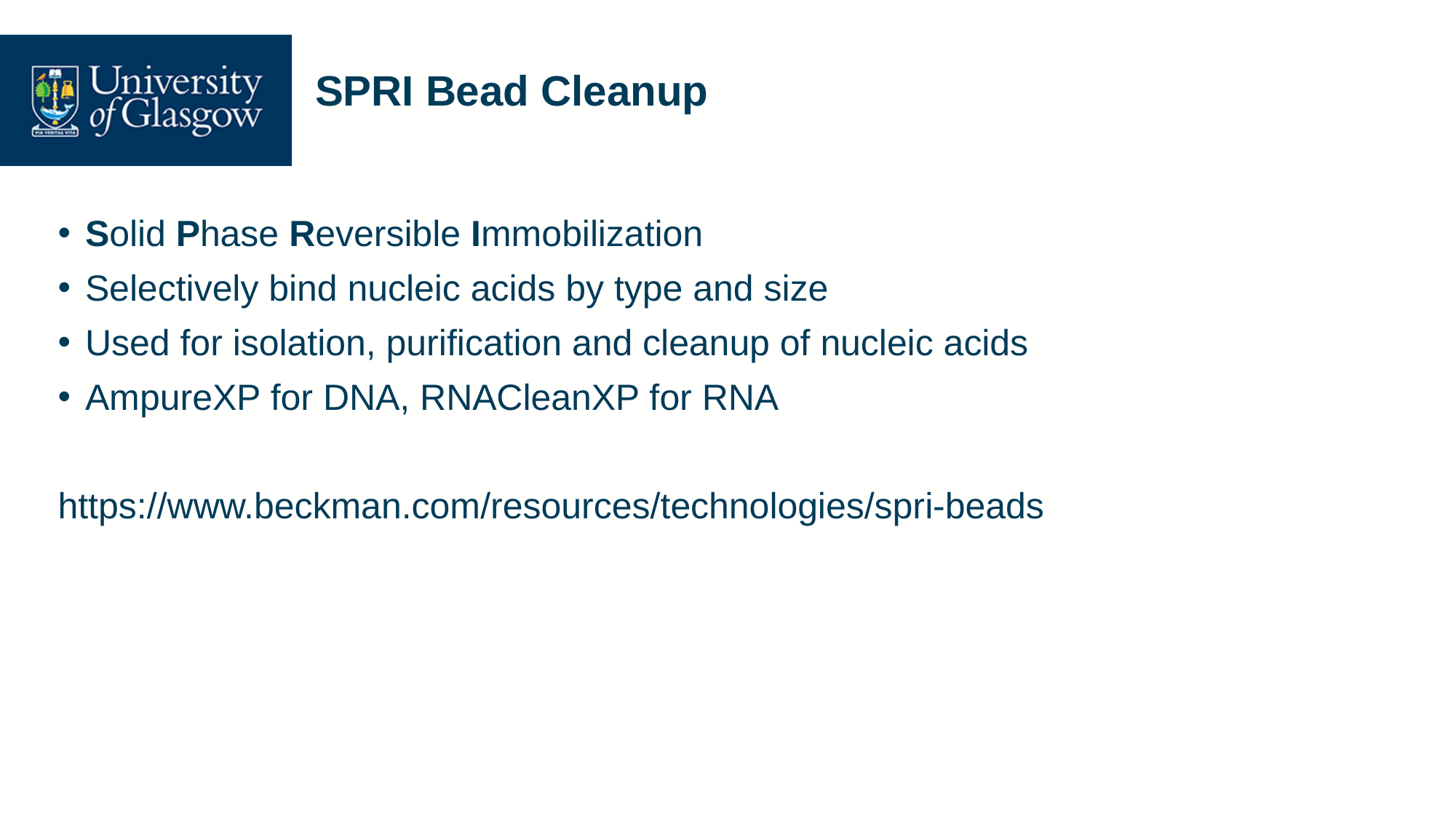

# SPRI Bead Cleanup
Solid Phase Reversible Immobilization
Selectively bind nucleic acids by type and size
Used for isolation, purification and cleanup of nucleic acids
AmpureXP for DNA, RNACleanXP for RNA

https://www.beckman.com/resources/technologies/spri-beads